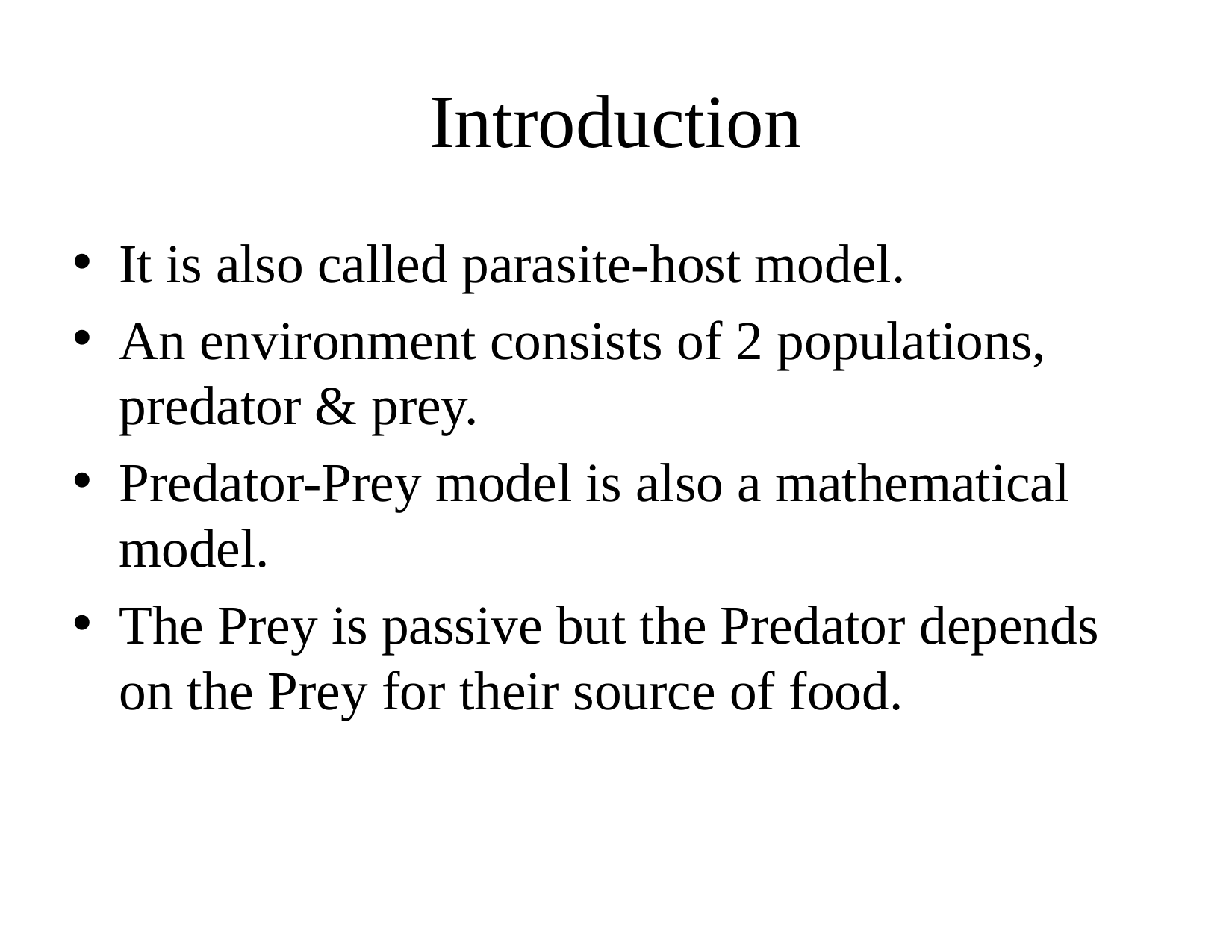

# Introduction
It is also called parasite-host model.
An environment consists of 2 populations, predator & prey.
Predator-Prey model is also a mathematical model.
The Prey is passive but the Predator depends on the Prey for their source of food.